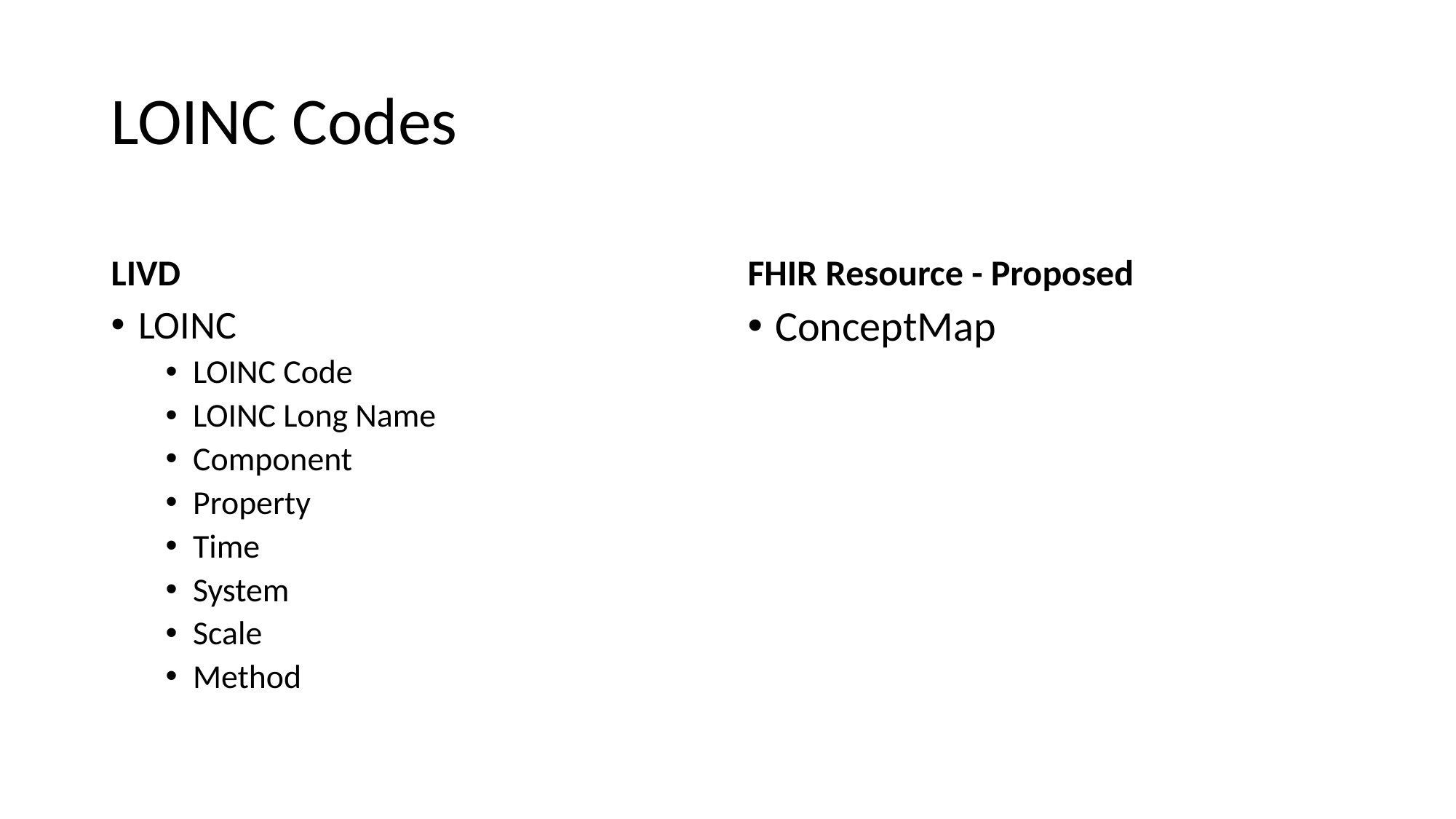

# LOINC Codes
LIVD
FHIR Resource - Proposed
LOINC
LOINC Code
LOINC Long Name
Component
Property
Time
System
Scale
Method
ConceptMap